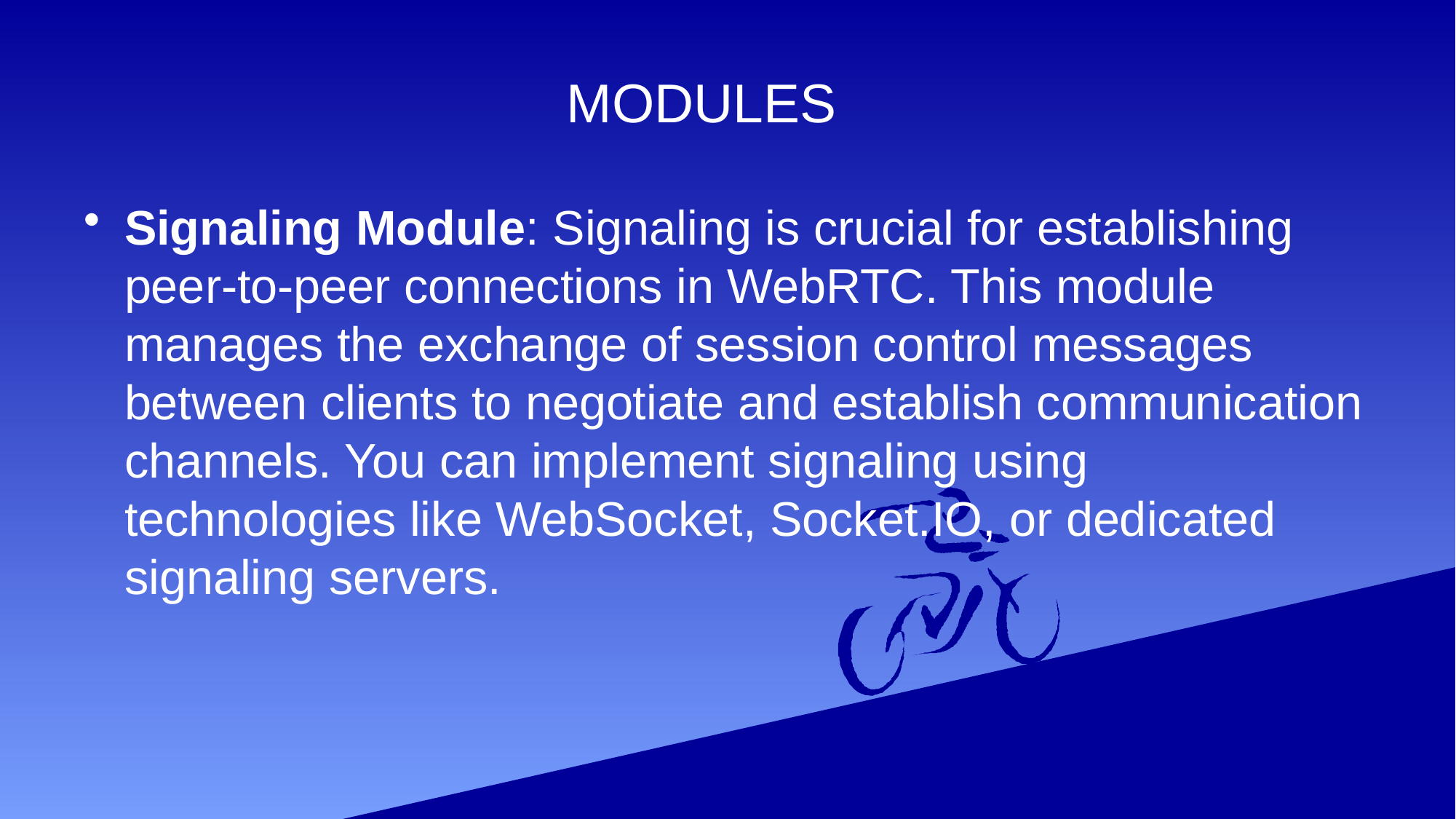

# MODULES
Signaling Module: Signaling is crucial for establishing peer-to-peer connections in WebRTC. This module manages the exchange of session control messages between clients to negotiate and establish communication channels. You can implement signaling using technologies like WebSocket, Socket.IO, or dedicated signaling servers.